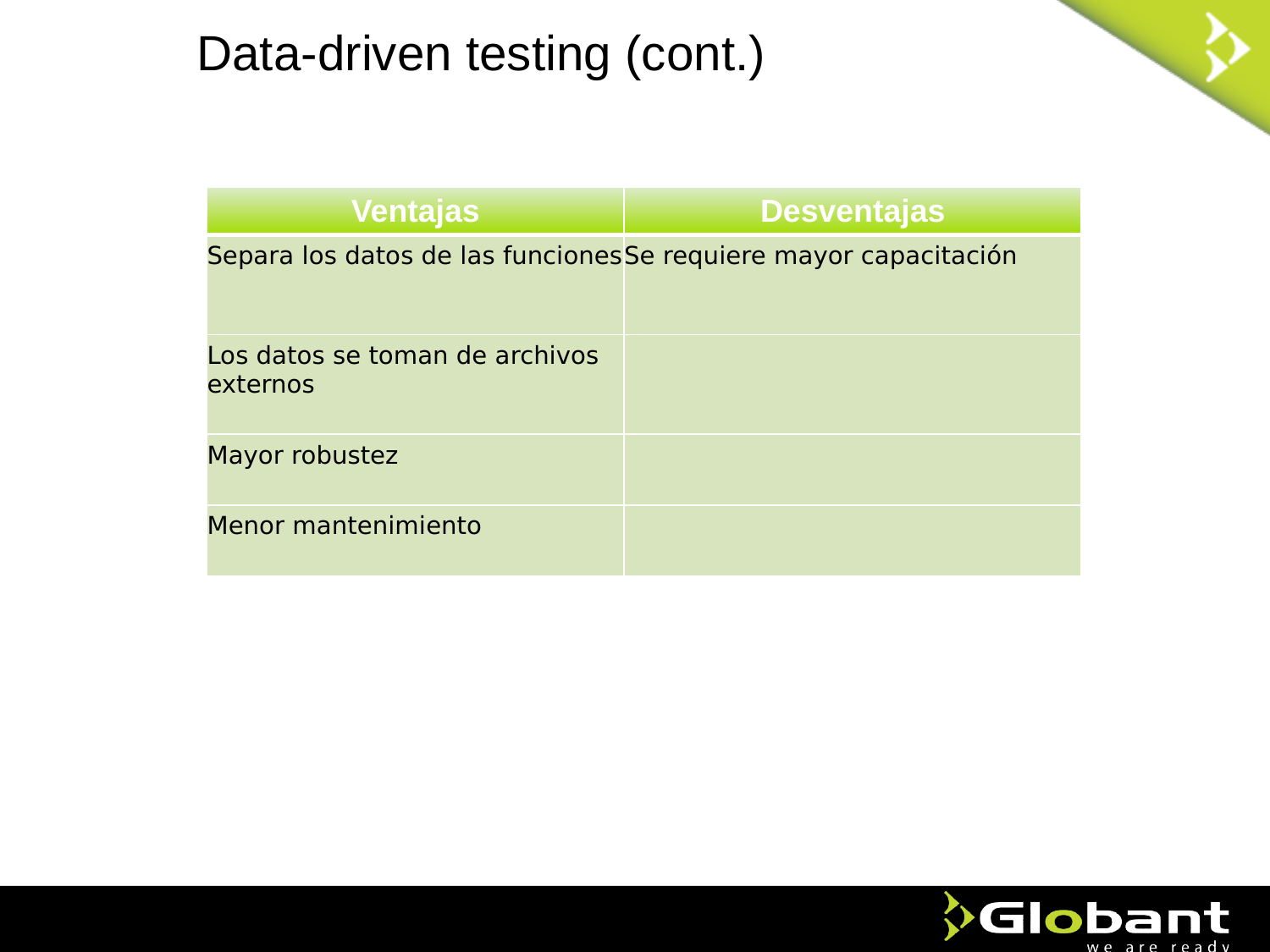

Data-driven testing (cont.)

| Ventajas | Desventajas |
| --- | --- |
| Separa los datos de las funciones | Se requiere mayor capacitación |
| Los datos se toman de archivos externos |  |
| Mayor robustez |  |
| Menor mantenimiento |  |